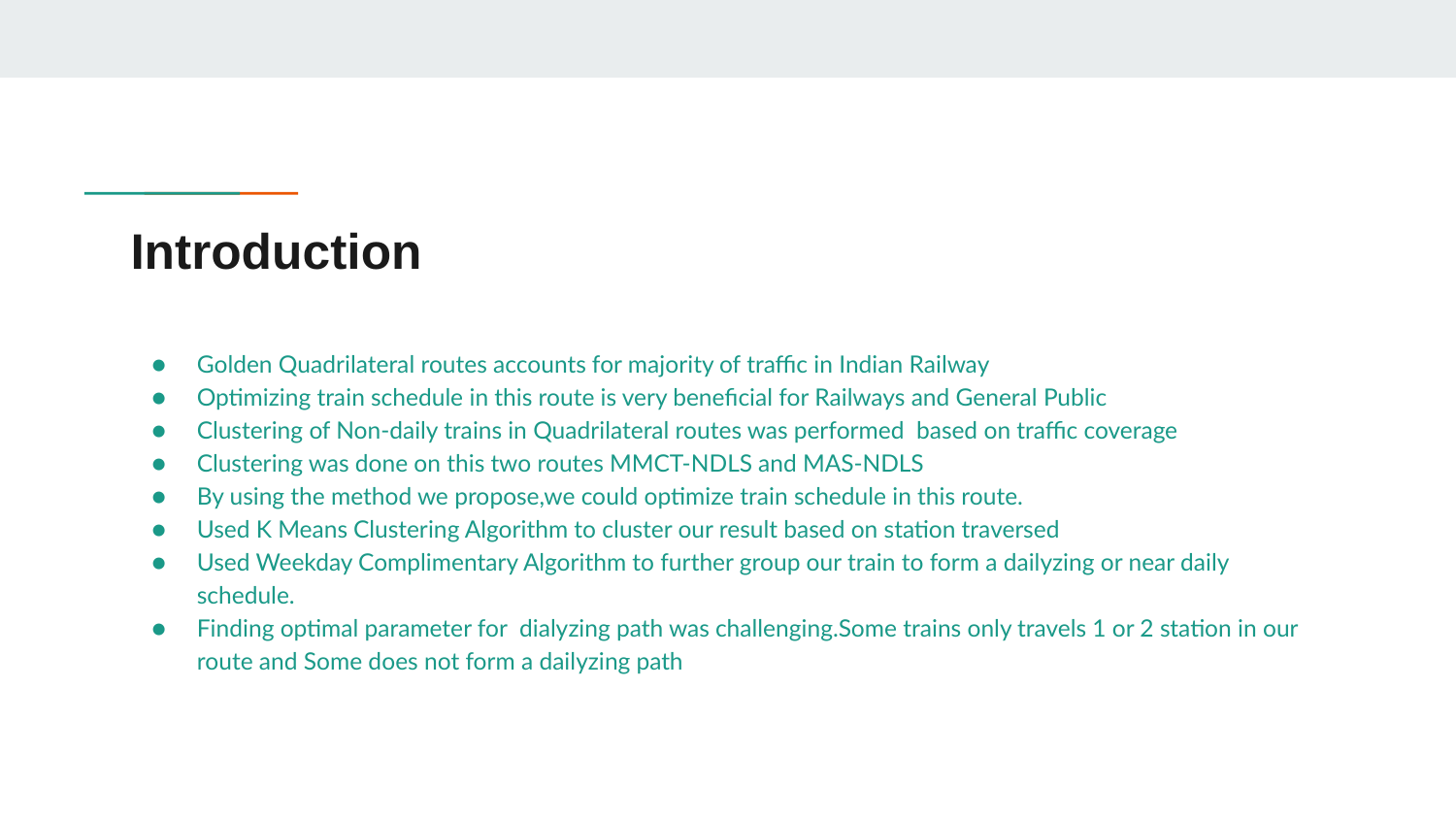

# Introduction
Golden Quadrilateral routes accounts for majority of traffic in Indian Railway
Optimizing train schedule in this route is very beneficial for Railways and General Public
Clustering of Non-daily trains in Quadrilateral routes was performed  based on traffic coverage
Clustering was done on this two routes MMCT-NDLS and MAS-NDLS
By using the method we propose,we could optimize train schedule in this route.
Used K Means Clustering Algorithm to cluster our result based on station traversed
Used Weekday Complimentary Algorithm to further group our train to form a dailyzing or near daily schedule.
Finding optimal parameter for  dialyzing path was challenging.Some trains only travels 1 or 2 station in our route and Some does not form a dailyzing path